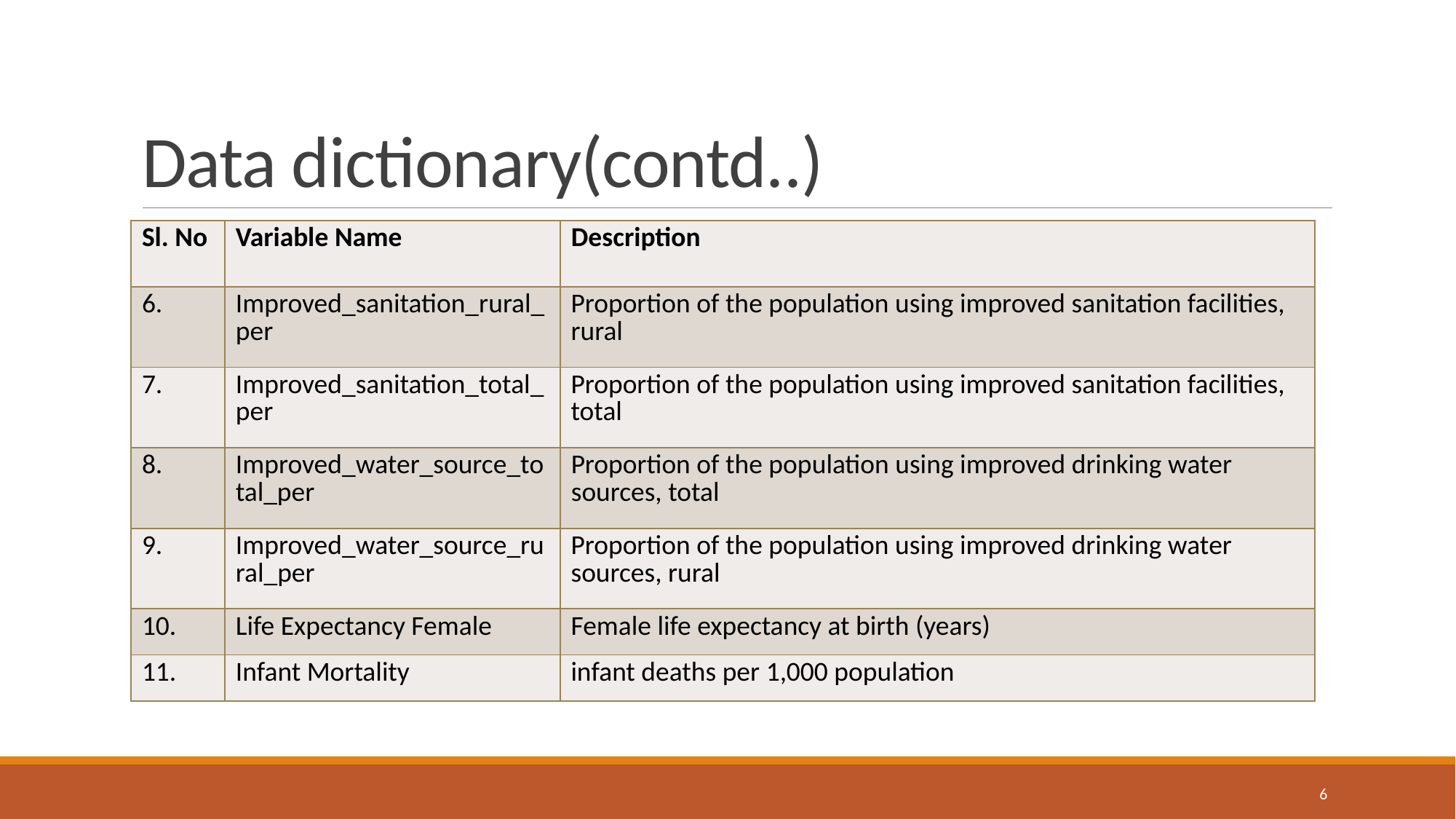

# Data dictionary(contd..)

| Sl. No | Variable Name | Description |
| --- | --- | --- |
| 6. | Improved\_sanitation\_rural\_per | Proportion of the population using improved sanitation facilities, rural |
| 7. | Improved\_sanitation\_total\_per | Proportion of the population using improved sanitation facilities, total |
| 8. | Improved\_water\_source\_total\_per | Proportion of the population using improved drinking water sources, total |
| 9. | Improved\_water\_source\_rural\_per | Proportion of the population using improved drinking water sources, rural |
| 10. | Life Expectancy Female | Female life expectancy at birth (years) |
| 11. | Infant Mortality | infant deaths per 1,000 population |
6